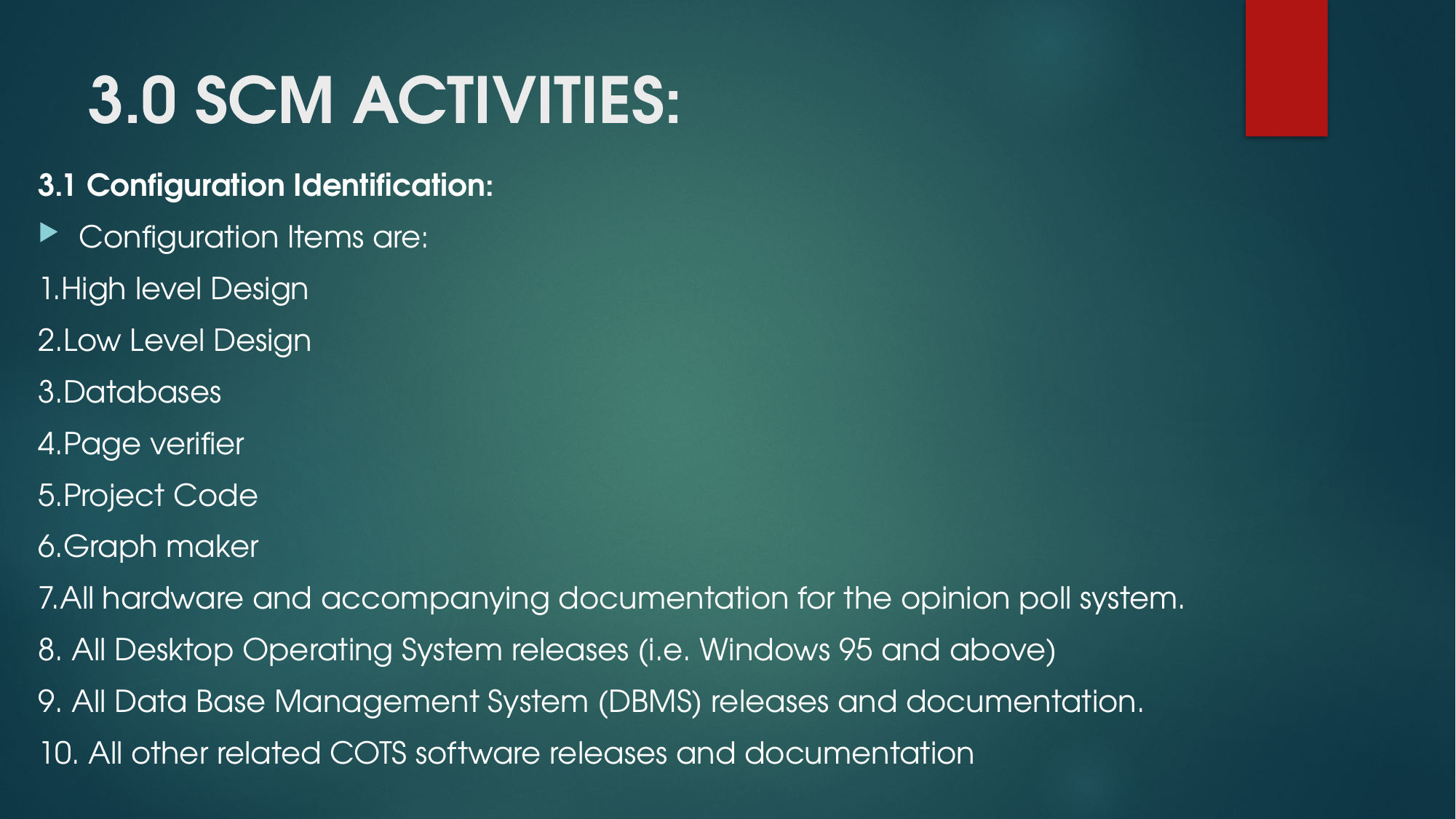

# 3.0 SCM ACTIVITIES:
3.1 Configuration Identification:
Configuration Items are:
1.High level Design
2.Low Level Design
3.Databases
4.Page verifier
5.Project Code
6.Graph maker
7.All hardware and accompanying documentation for the opinion poll system.
8. All Desktop Operating System releases (i.e. Windows 95 and above)
9. All Data Base Management System (DBMS) releases and documentation.
10. All other related COTS software releases and documentation